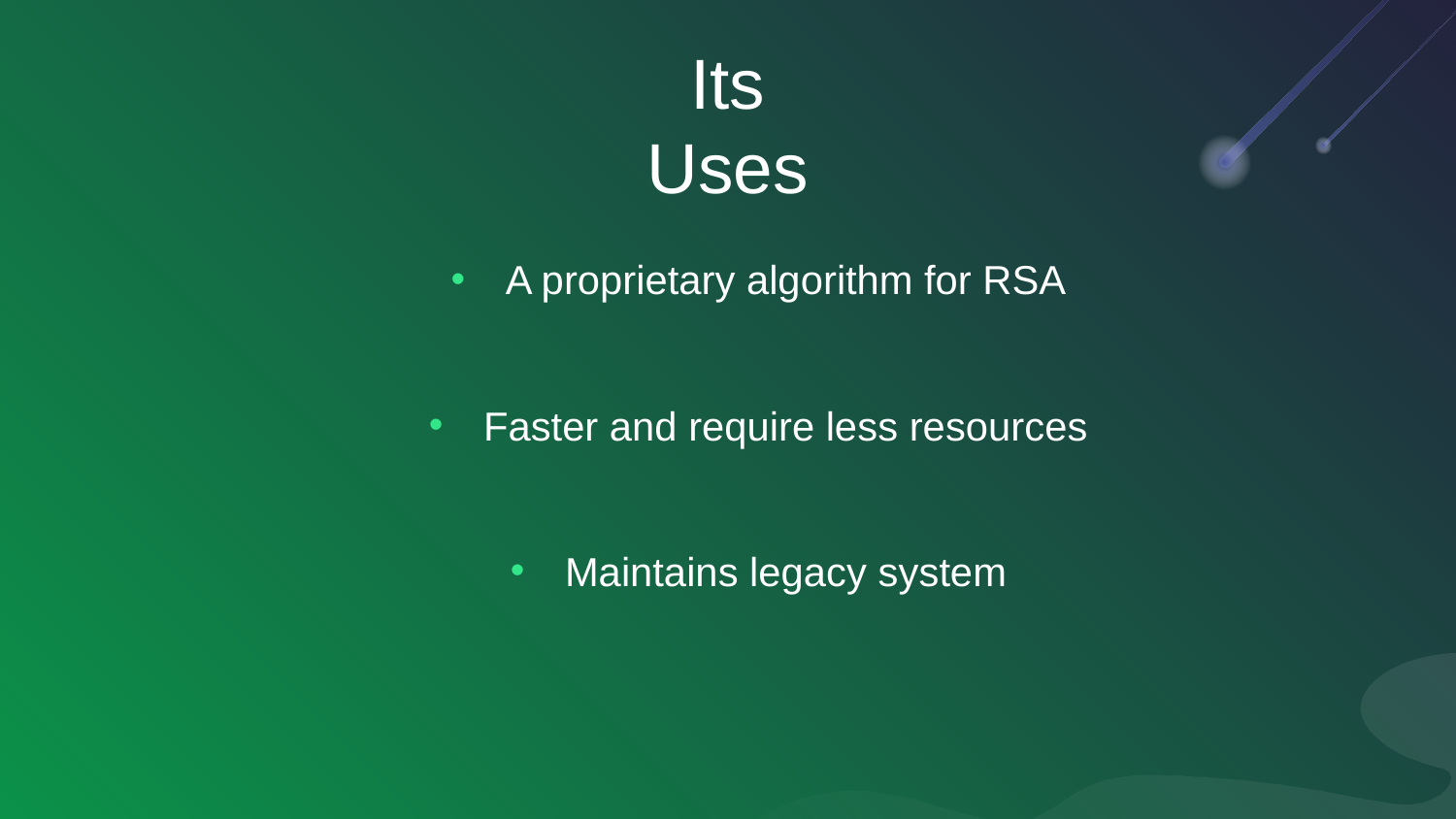

# Its Uses
A proprietary algorithm for RSA
Faster and require less resources
Maintains legacy system